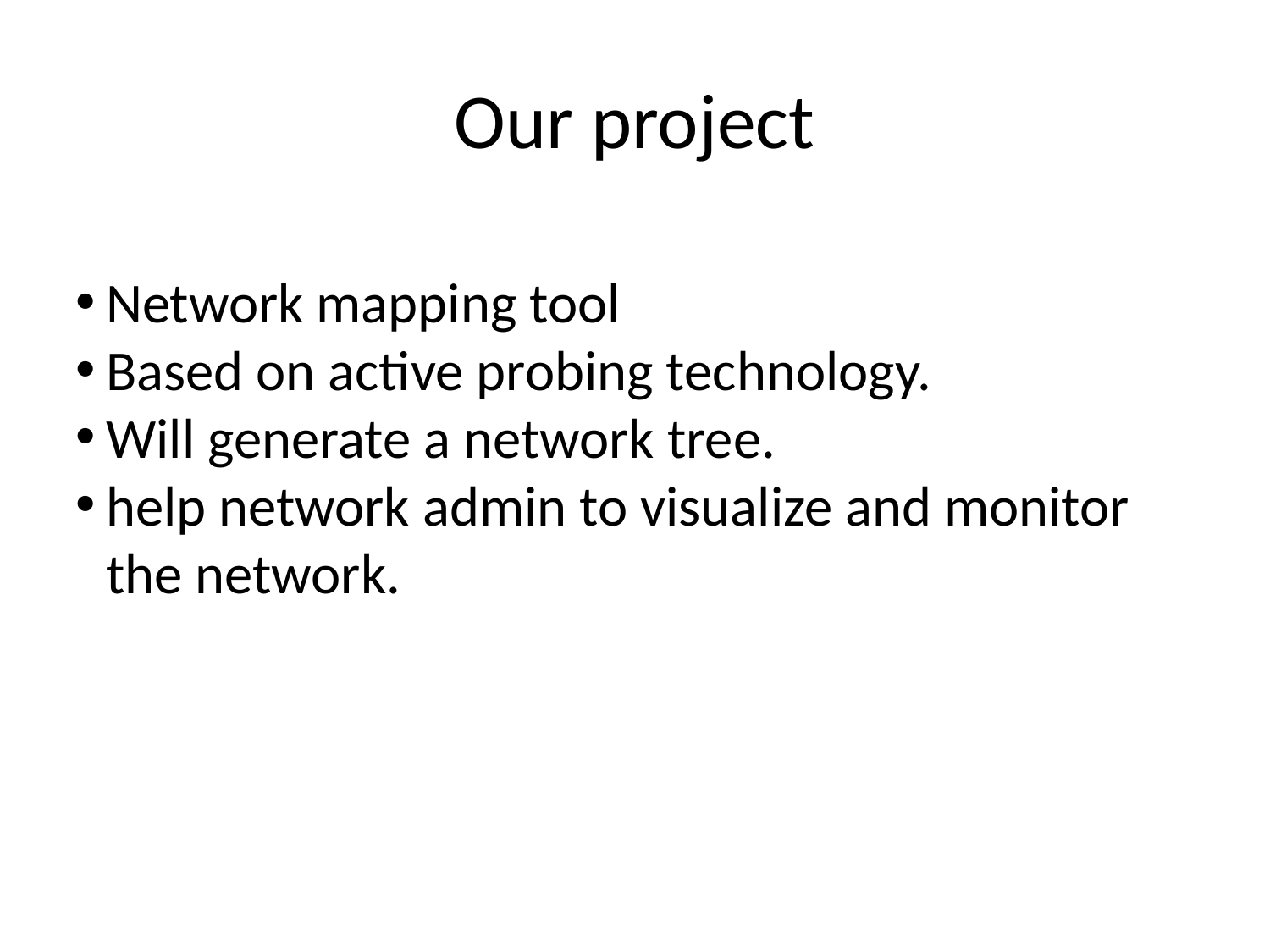

Our project

Network mapping tool
Based on active probing technology.
Will generate a network tree.
help network admin to visualize and monitor the network.